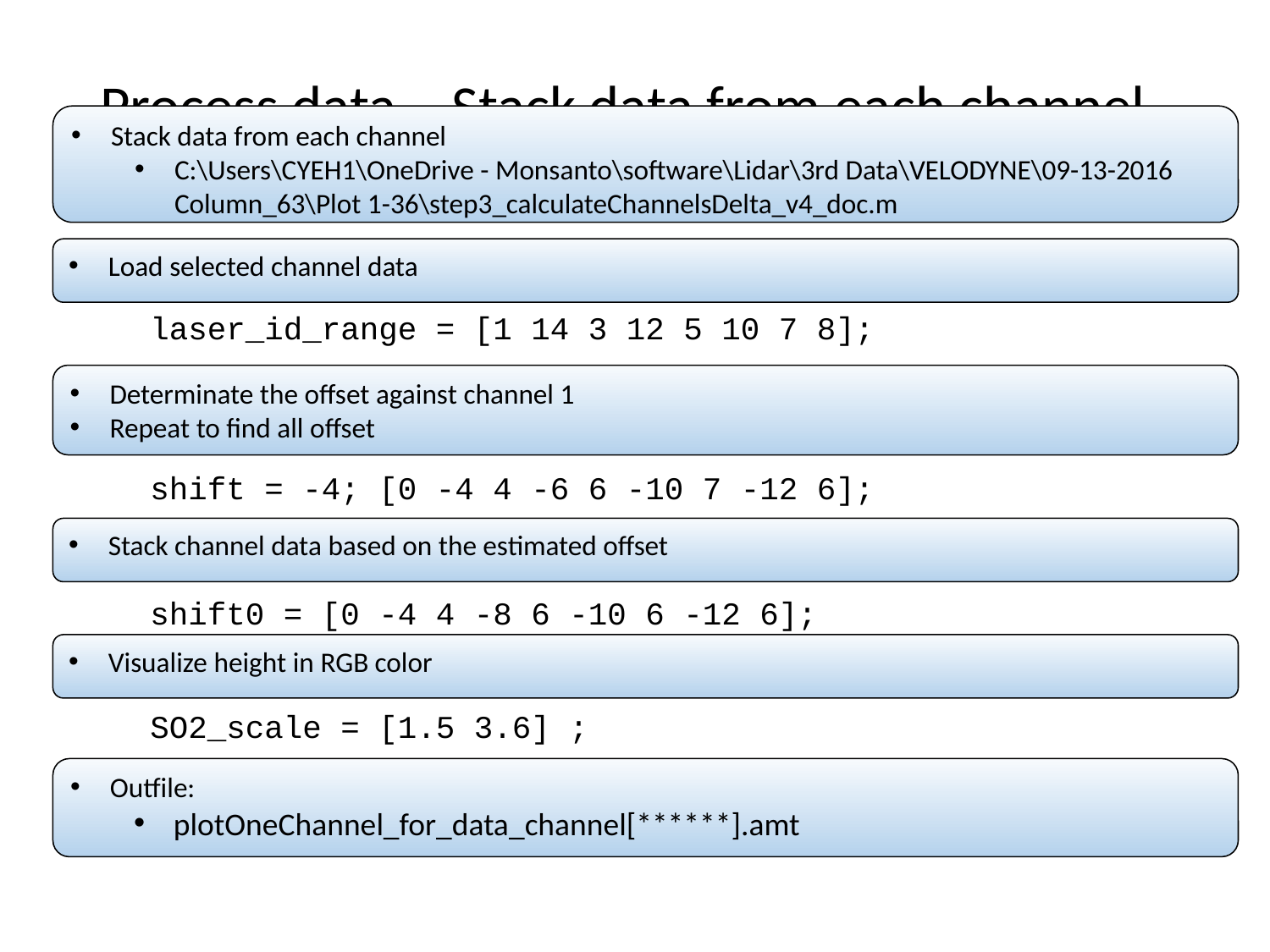

# Process data – Stack data from each channel
Stack data from each channel
C:\Users\CYEH1\OneDrive - Monsanto\software\Lidar\3rd Data\VELODYNE\09-13-2016 Column_63\Plot 1-36\step3_calculateChannelsDelta_v4_doc.m

Load selected channel data
laser_id_range = [1 14 3 12 5 10 7 8];

Determinate the offset against channel 1
Repeat to find all offset
shift = -4; [0 -4 4 -6 6 -10 7 -12 6];

Stack channel data based on the estimated offset
shift0 = [0 -4 4 -8 6 -10 6 -12 6];

Visualize height in RGB color
SO2_scale = [1.5 3.6] ;

Outfile:
plotOneChannel_for_data_channel[******].amt